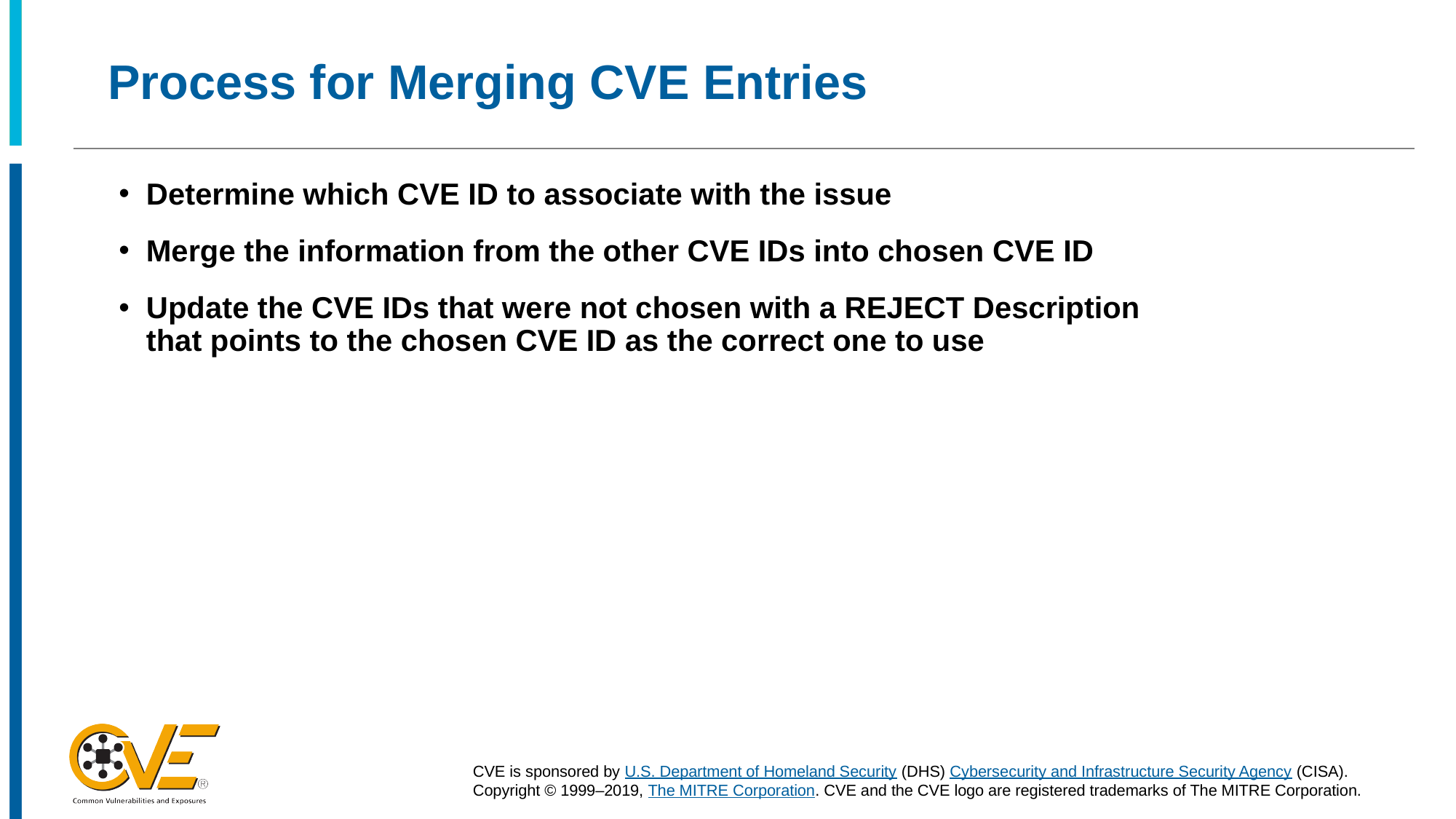

# Process for Merging CVE Entries
Determine which CVE ID to associate with the issue
Merge the information from the other CVE IDs into chosen CVE ID
Update the CVE IDs that were not chosen with a REJECT Description that points to the chosen CVE ID as the correct one to use